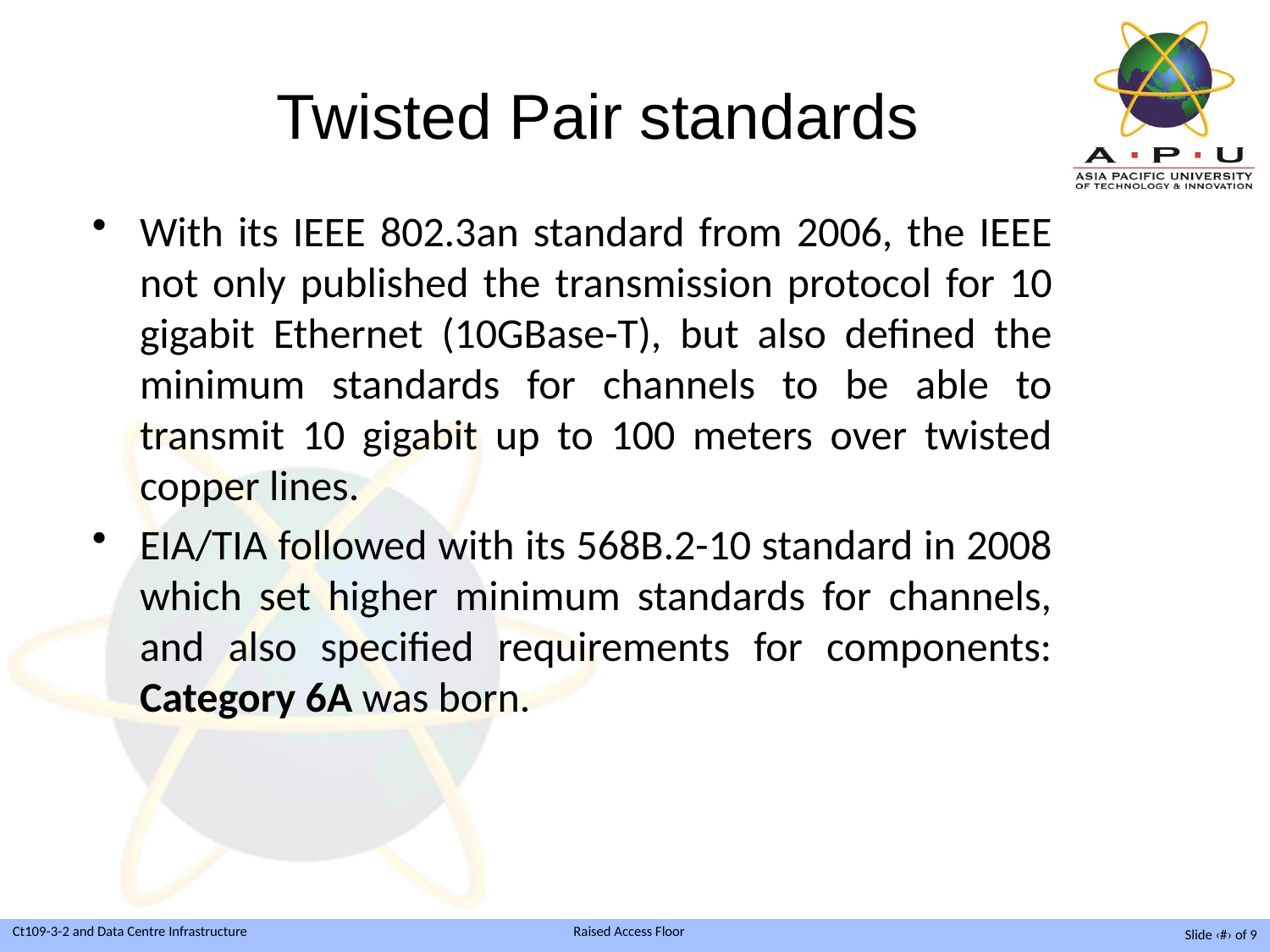

# Twisted Pair standards
With its IEEE 802.3an standard from 2006, the IEEE not only published the transmission protocol for 10 gigabit Ethernet (10GBase-T), but also defined the minimum standards for channels to be able to transmit 10 gigabit up to 100 meters over twisted copper lines.
EIA/TIA followed with its 568B.2-10 standard in 2008 which set higher minimum standards for channels, and also specified requirements for components: Category 6A was born.
Slide ‹#› of 9